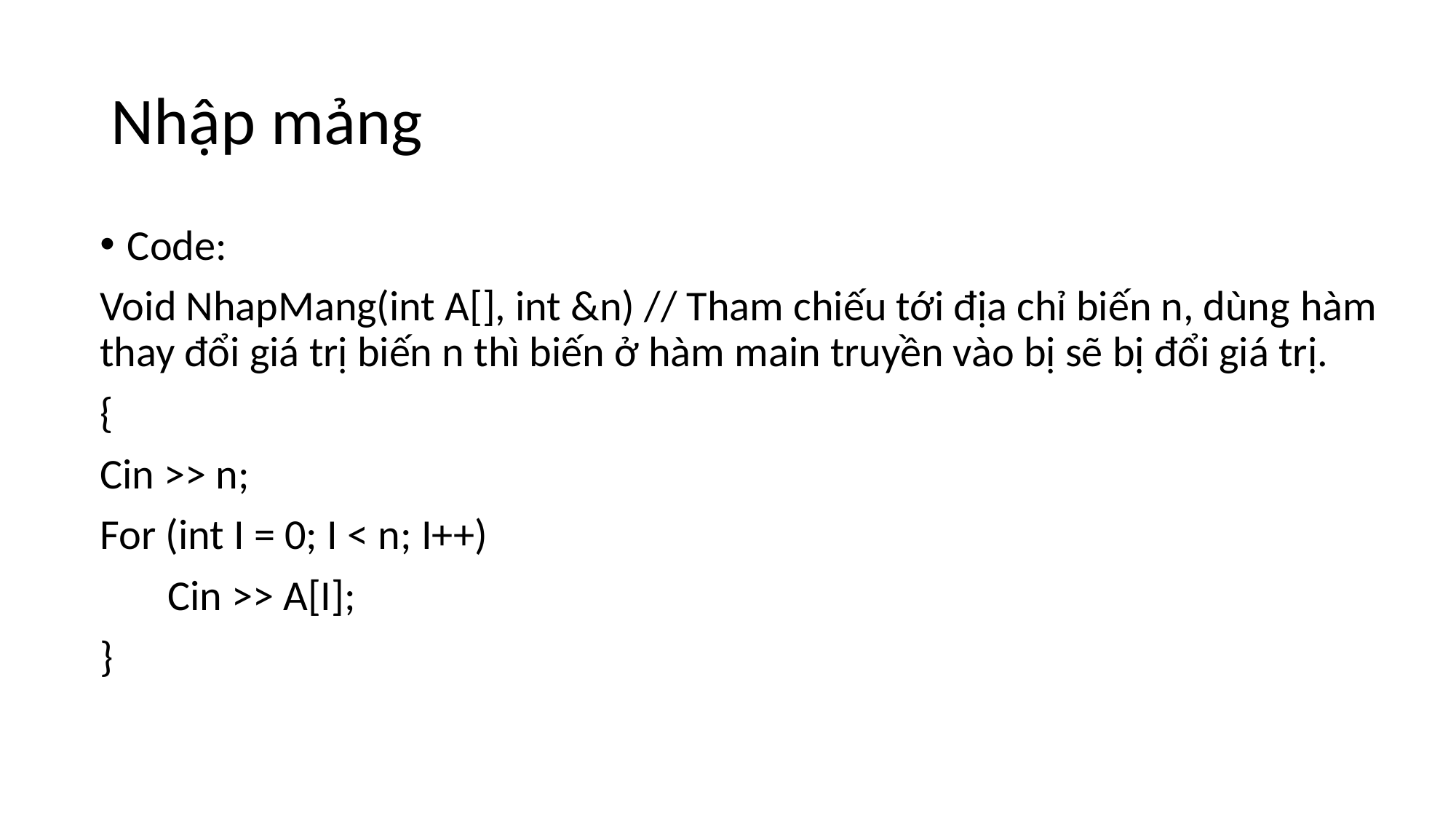

# Nhập mảng
Code:
Void NhapMang(int A[], int &n) // Tham chiếu tới địa chỉ biến n, dùng hàm thay đổi giá trị biến n thì biến ở hàm main truyền vào bị sẽ bị đổi giá trị.
{
Cin >> n;
For (int I = 0; I < n; I++)
       Cin >> A[I];
}